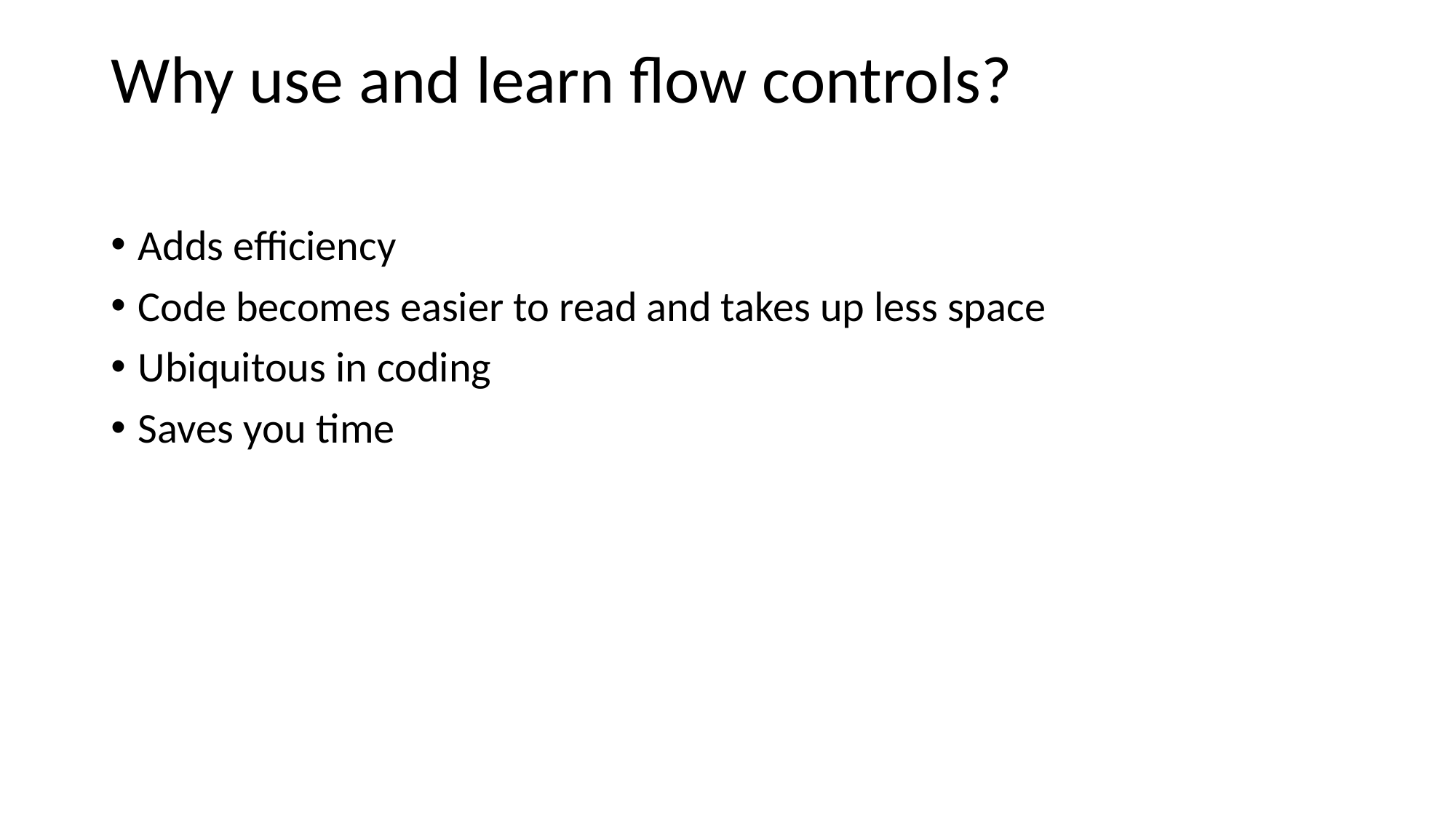

# Why use and learn flow controls?
Adds efficiency
Code becomes easier to read and takes up less space
Ubiquitous in coding
Saves you time